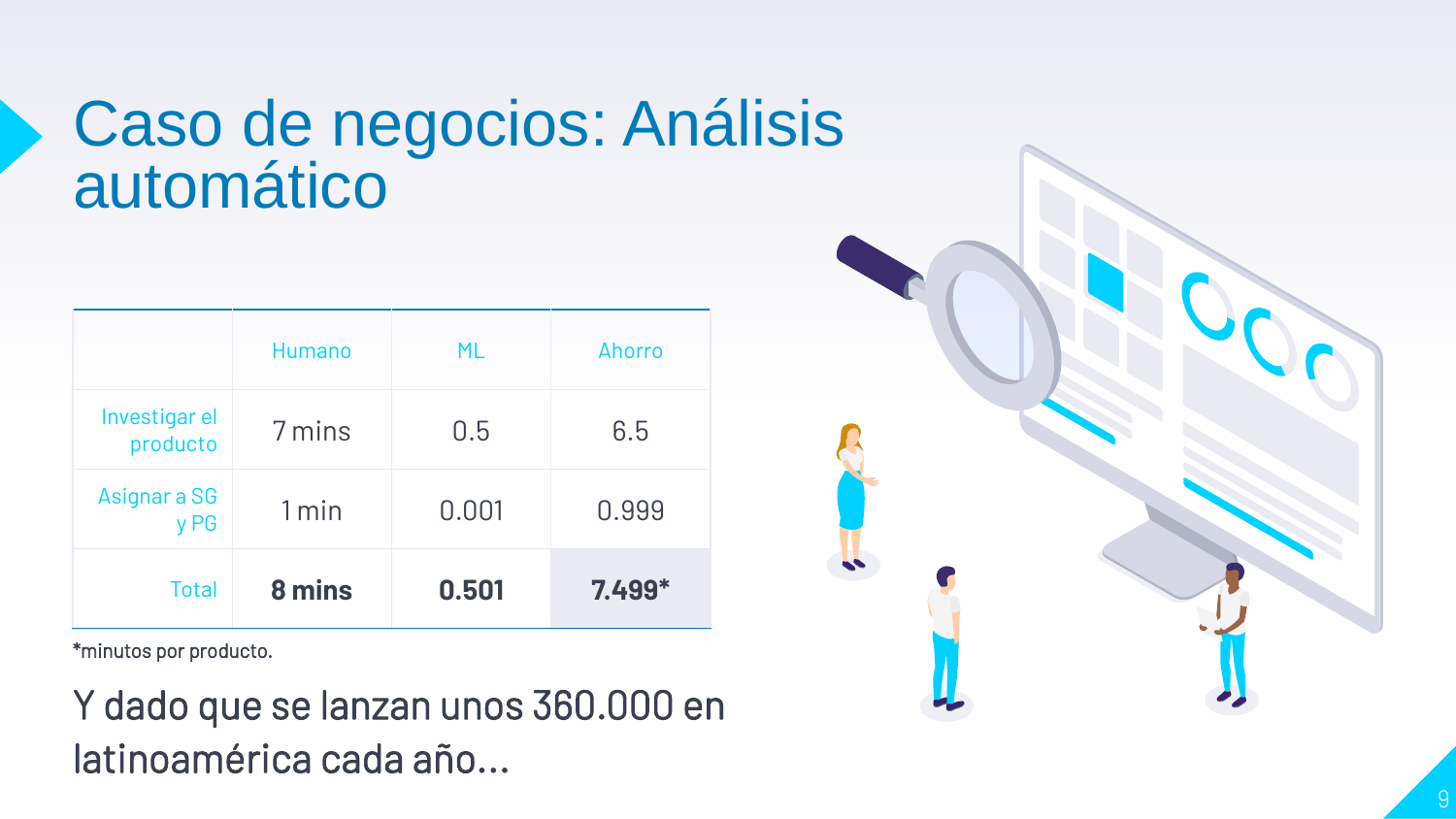

# Caso de negocios: Análisis automático

|  | Humano | ML | Ahorro |
| --- | --- | --- | --- |
| Investigar el producto | 7 mins | 0.5 | 6.5 |
| Asignar a SG y PG | 1 min | 0.001 | 0.999 |
| Total | 8 mins | 0.501 | 7.499\* |
*minutos por producto.
Y dado que se lanzan unos 360.000 en latinoamérica cada año...

9